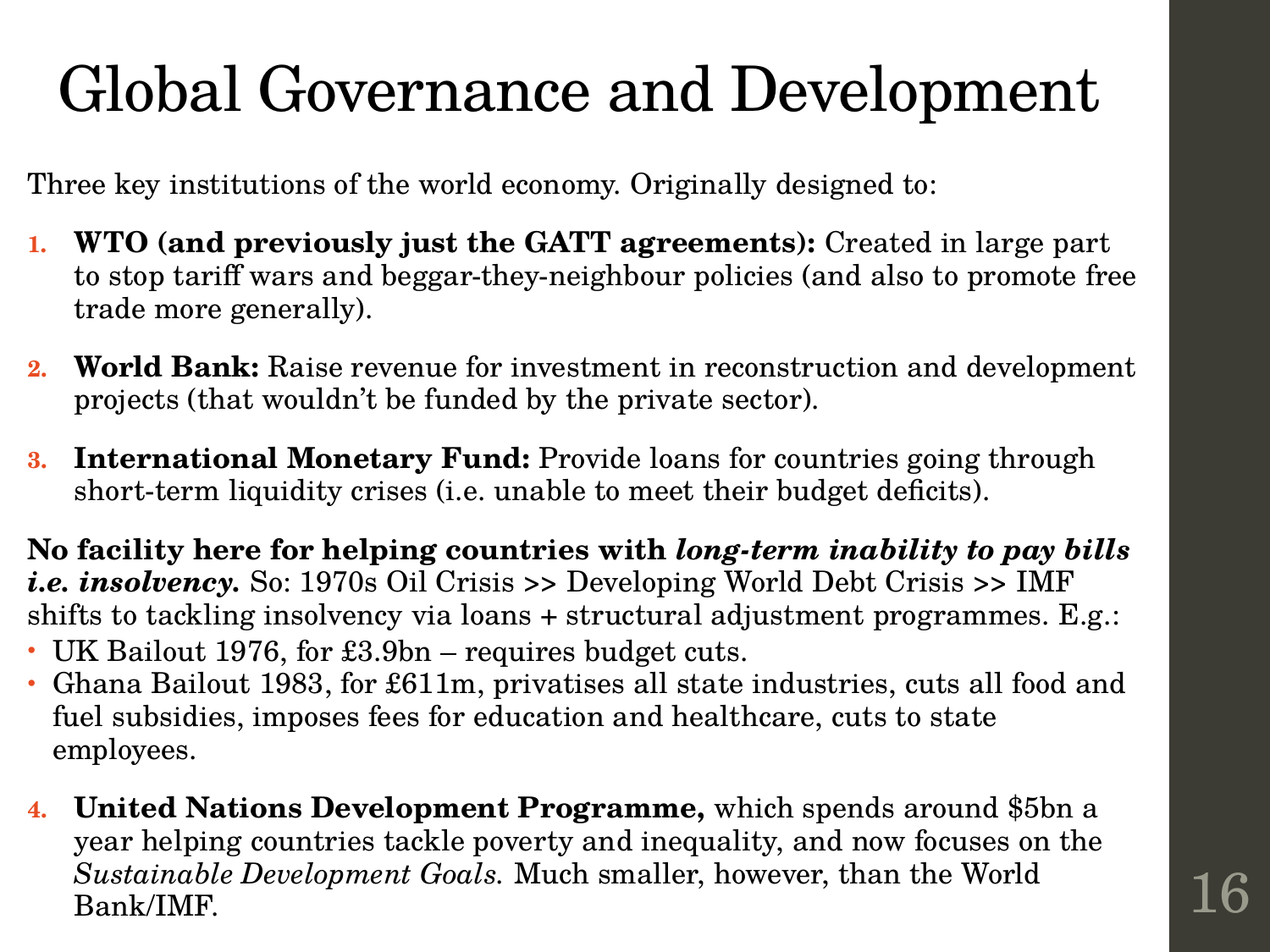

# Global Governance and Development
Three key institutions of the world economy. Originally designed to:
WTO (and previously just the GATT agreements): Created in large part to stop tariff wars and beggar-they-neighbour policies (and also to promote free trade more generally).
World Bank: Raise revenue for investment in reconstruction and development projects (that wouldn’t be funded by the private sector).
International Monetary Fund: Provide loans for countries going through short-term liquidity crises (i.e. unable to meet their budget deficits).
No facility here for helping countries with long-term inability to pay bills i.e. insolvency. So: 1970s Oil Crisis >> Developing World Debt Crisis >> IMF shifts to tackling insolvency via loans + structural adjustment programmes. E.g.:
UK Bailout 1976, for £3.9bn – requires budget cuts.
Ghana Bailout 1983, for £611m, privatises all state industries, cuts all food and fuel subsidies, imposes fees for education and healthcare, cuts to state employees.
United Nations Development Programme, which spends around $5bn a year helping countries tackle poverty and inequality, and now focuses on the Sustainable Development Goals. Much smaller, however, than the World Bank/IMF.
16